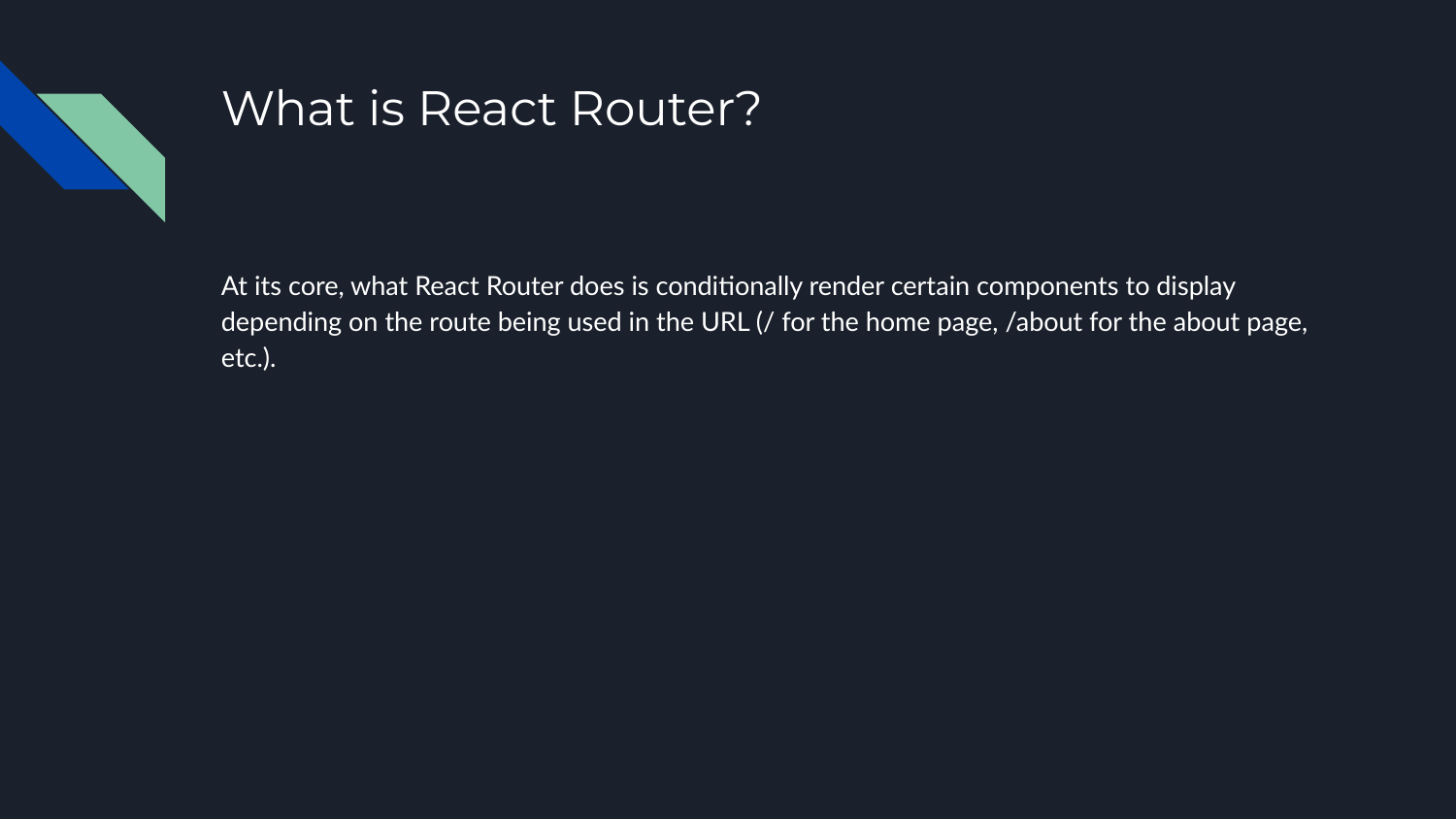

# What is React Router?
At its core, what React Router does is conditionally render certain components to display depending on the route being used in the URL (/ for the home page, /about for the about page, etc.).